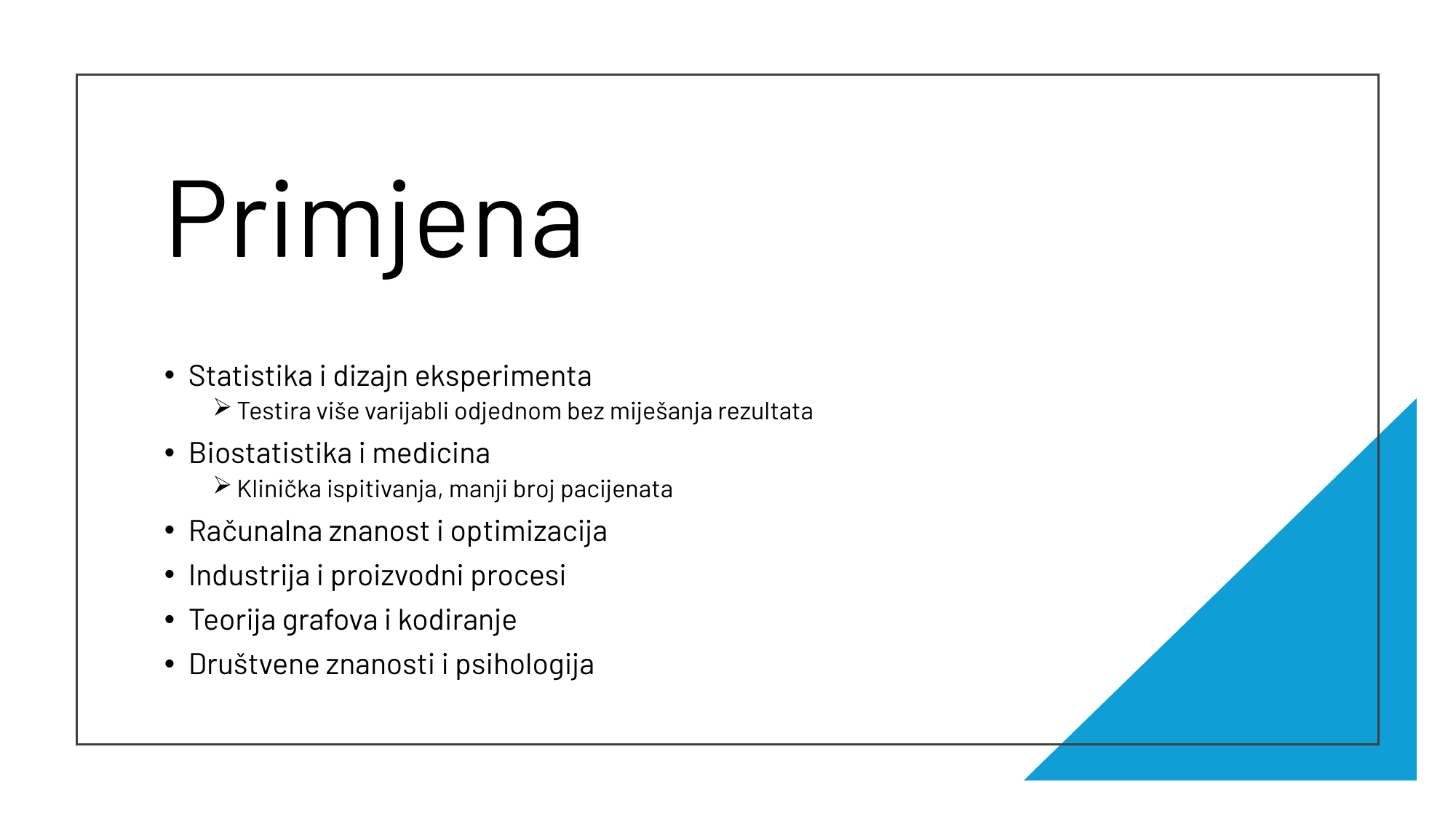

# Primjena
Statistika i dizajn eksperimenta
Testira više varijabli odjednom bez miješanja rezultata
Biostatistika i medicina
Klinička ispitivanja, manji broj pacijenata
Računalna znanost i optimizacija
Industrija i proizvodni procesi
Teorija grafova i kodiranje
Društvene znanosti i psihologija